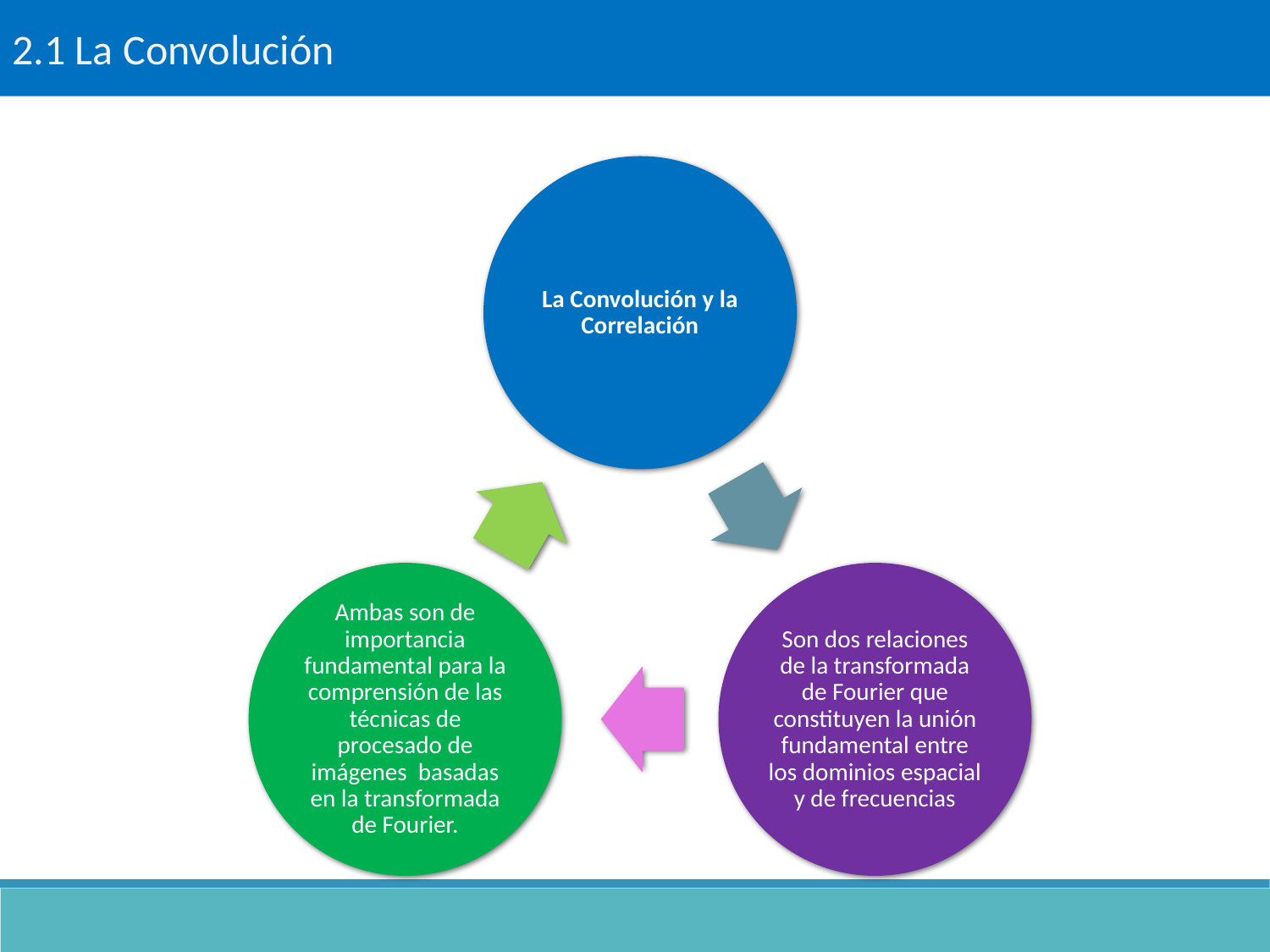

2.1 La Convolución
La Convolución y la Correlación

Son dos relaciones de la transformada de Fourier que constituyen la unión fundamental entre los dominios espacial y de frecuencias

Ambas son de importancia fundamental para la comprensión de las técnicas de procesado de imágenes  basadas en la transformada de Fourier.